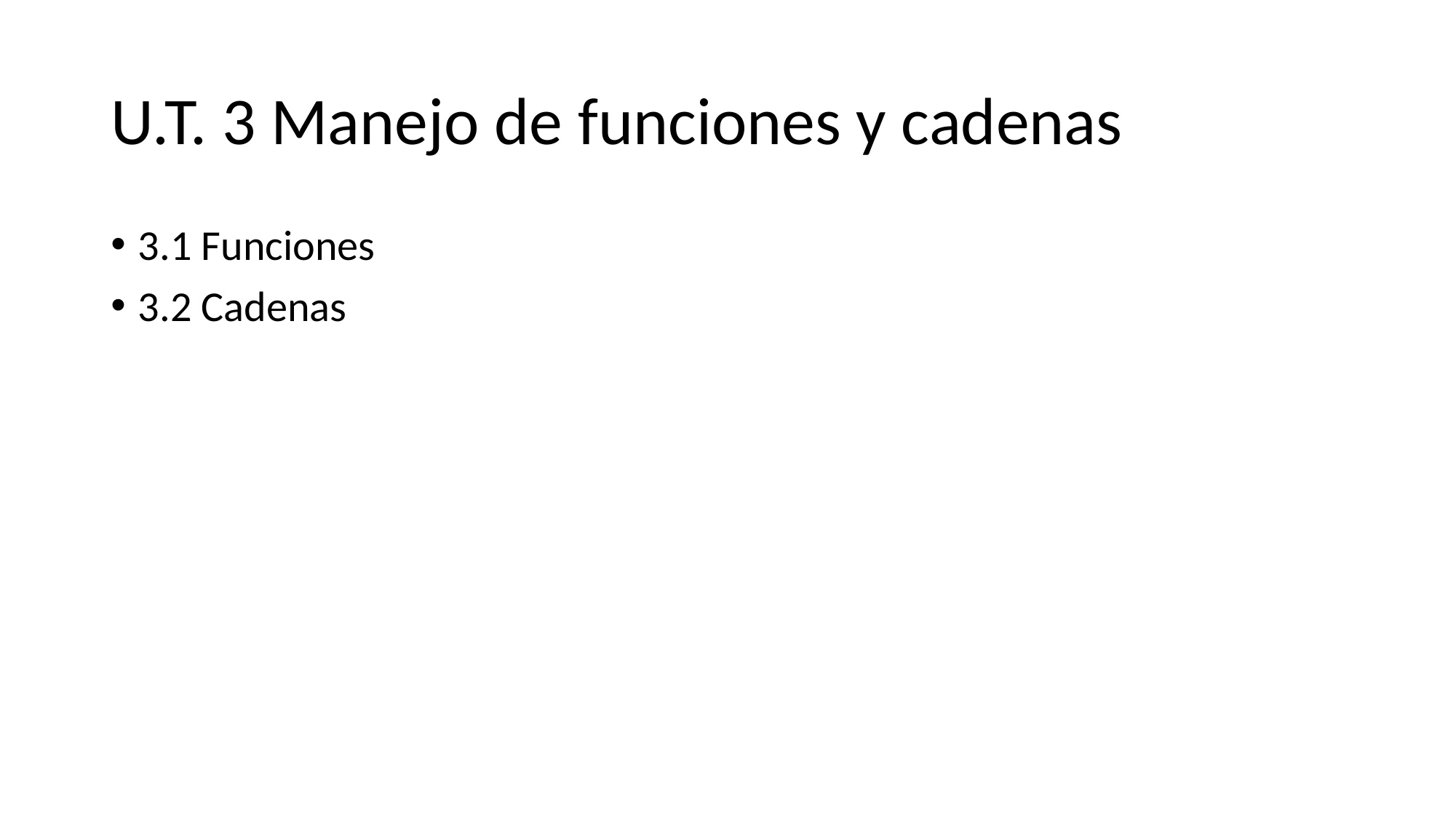

# U.T. 3 Manejo de funciones y cadenas
3.1 Funciones
3.2 Cadenas